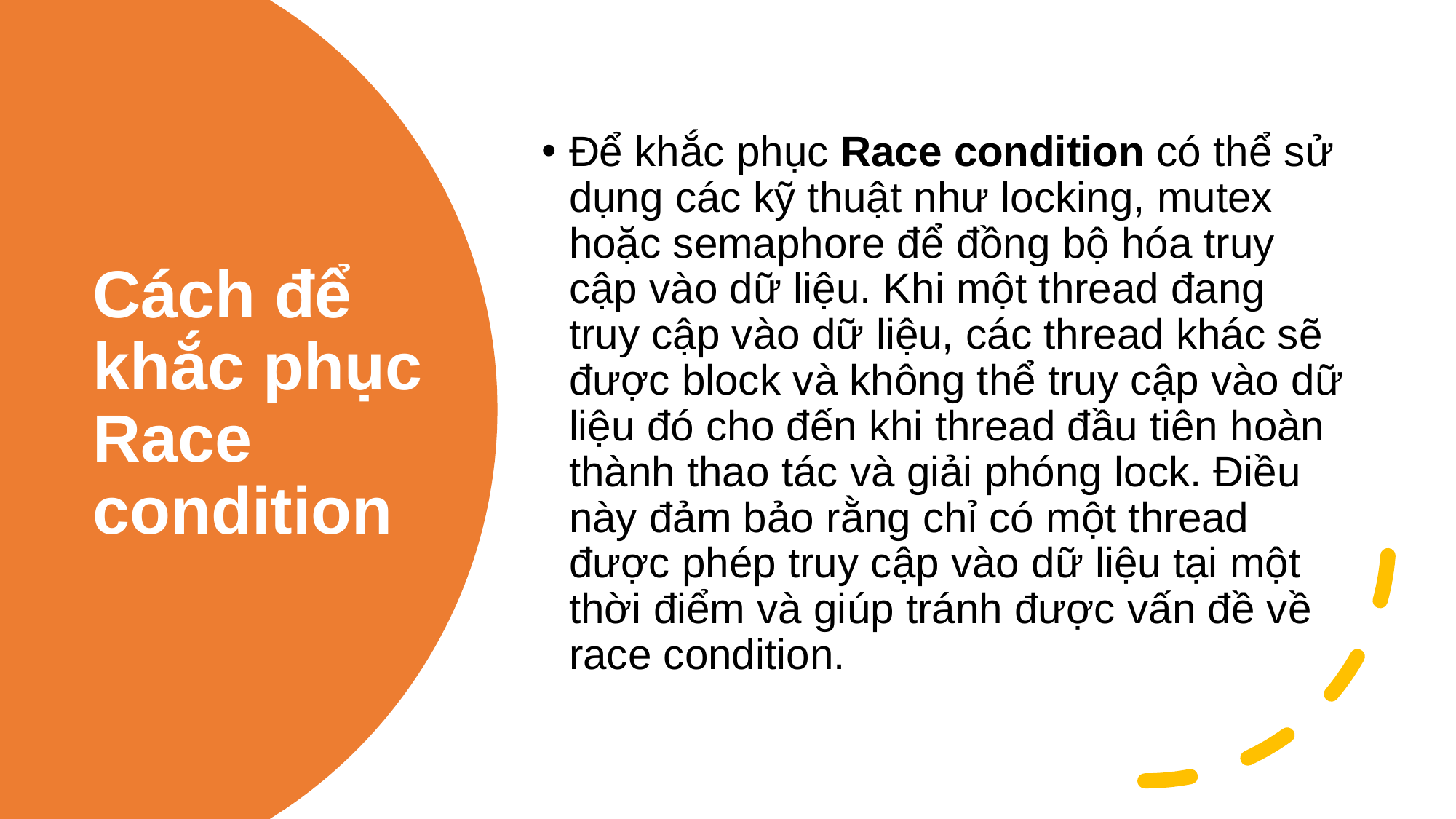

Để khắc phục Race condition có thể sử dụng các kỹ thuật như locking, mutex hoặc semaphore để đồng bộ hóa truy cập vào dữ liệu. Khi một thread đang truy cập vào dữ liệu, các thread khác sẽ được block và không thể truy cập vào dữ liệu đó cho đến khi thread đầu tiên hoàn thành thao tác và giải phóng lock. Điều này đảm bảo rằng chỉ có một thread được phép truy cập vào dữ liệu tại một thời điểm và giúp tránh được vấn đề về race condition.
# Cách để khắc phục Race condition